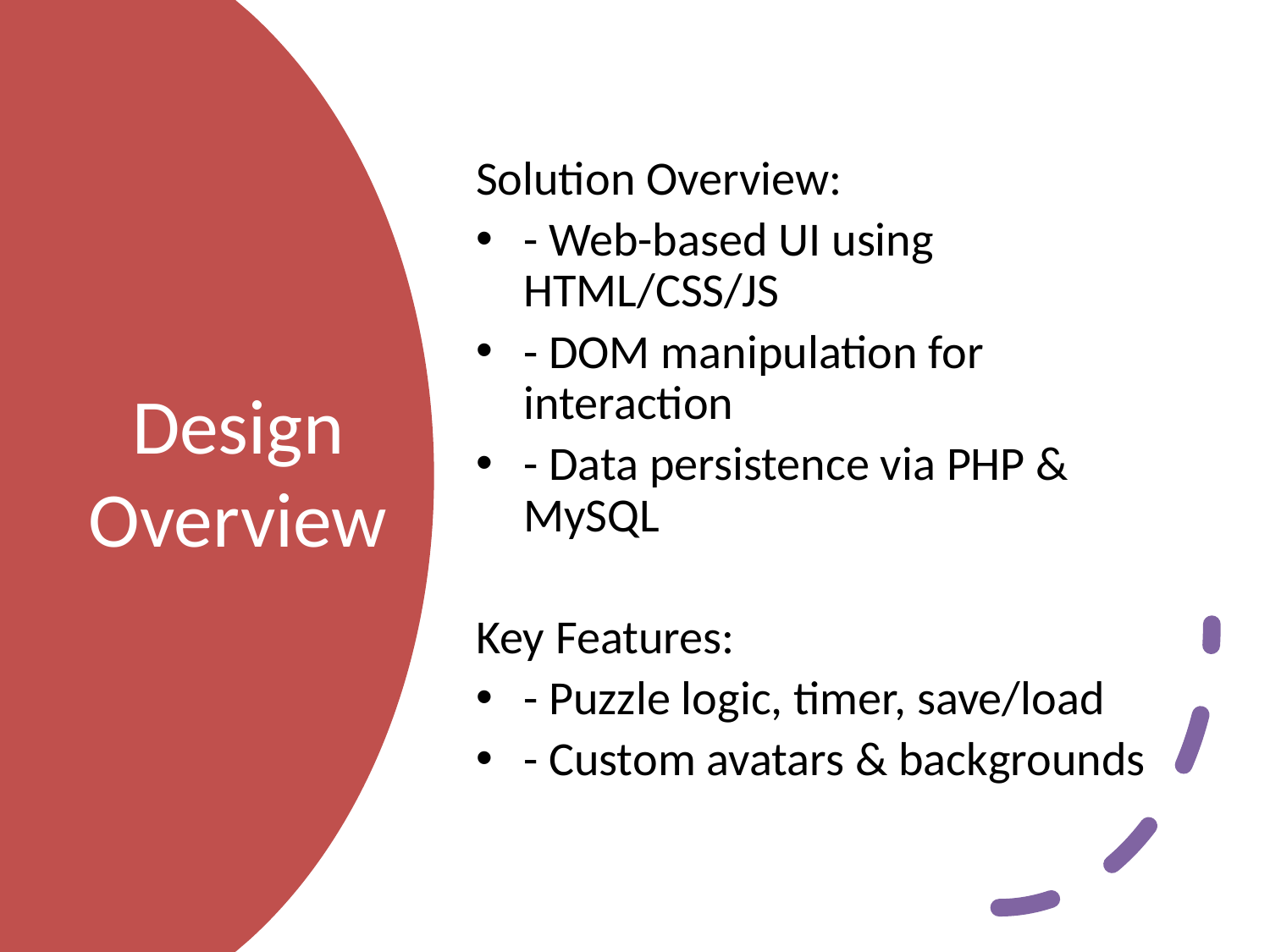

Solution Overview:
- Web-based UI using HTML/CSS/JS
- DOM manipulation for interaction
- Data persistence via PHP & MySQL

Key Features:
- Puzzle logic, timer, save/load
- Custom avatars & backgrounds
# Design Overview